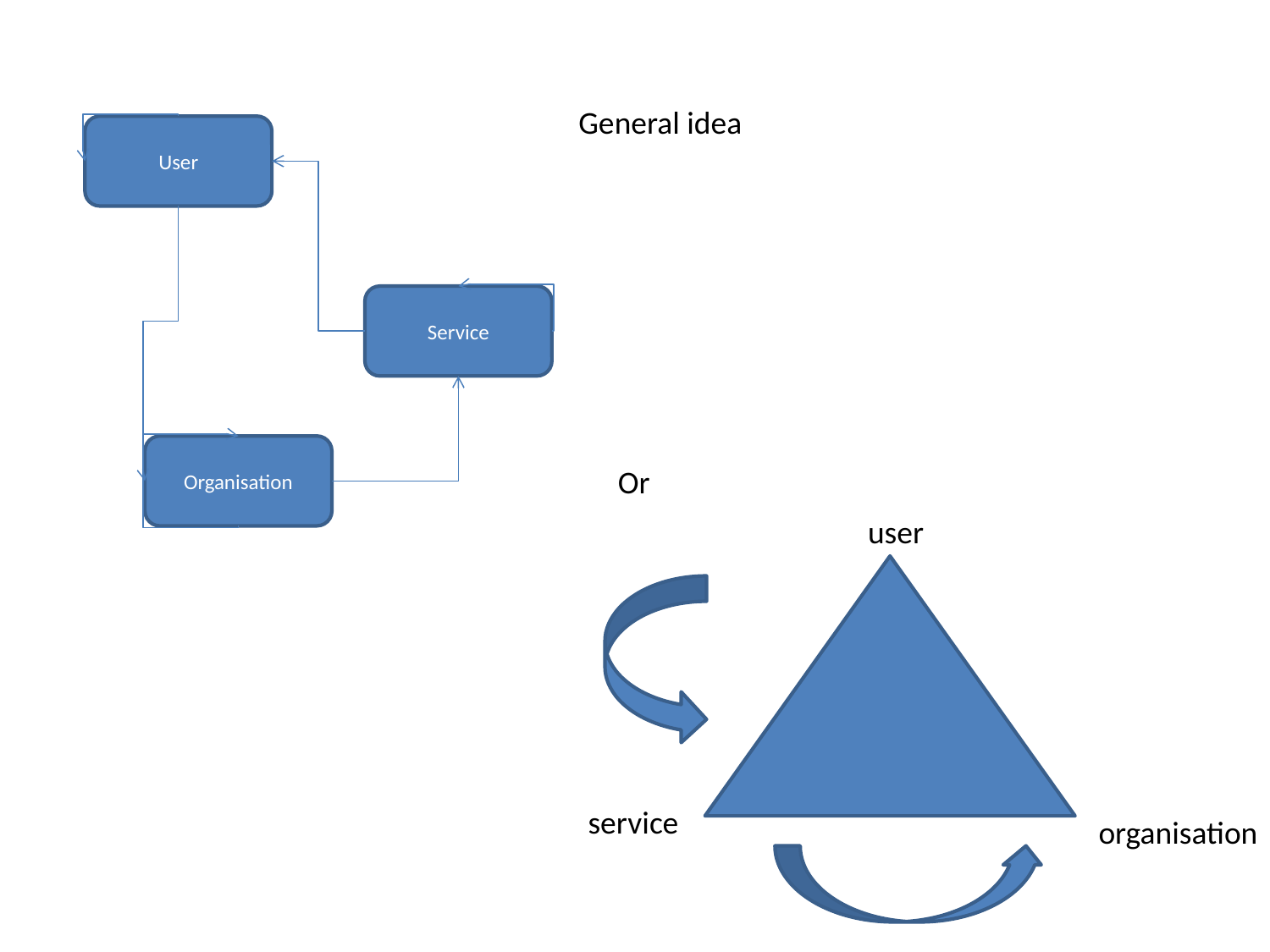

General idea
User
Service
Organisation
Or
user

service
organisation